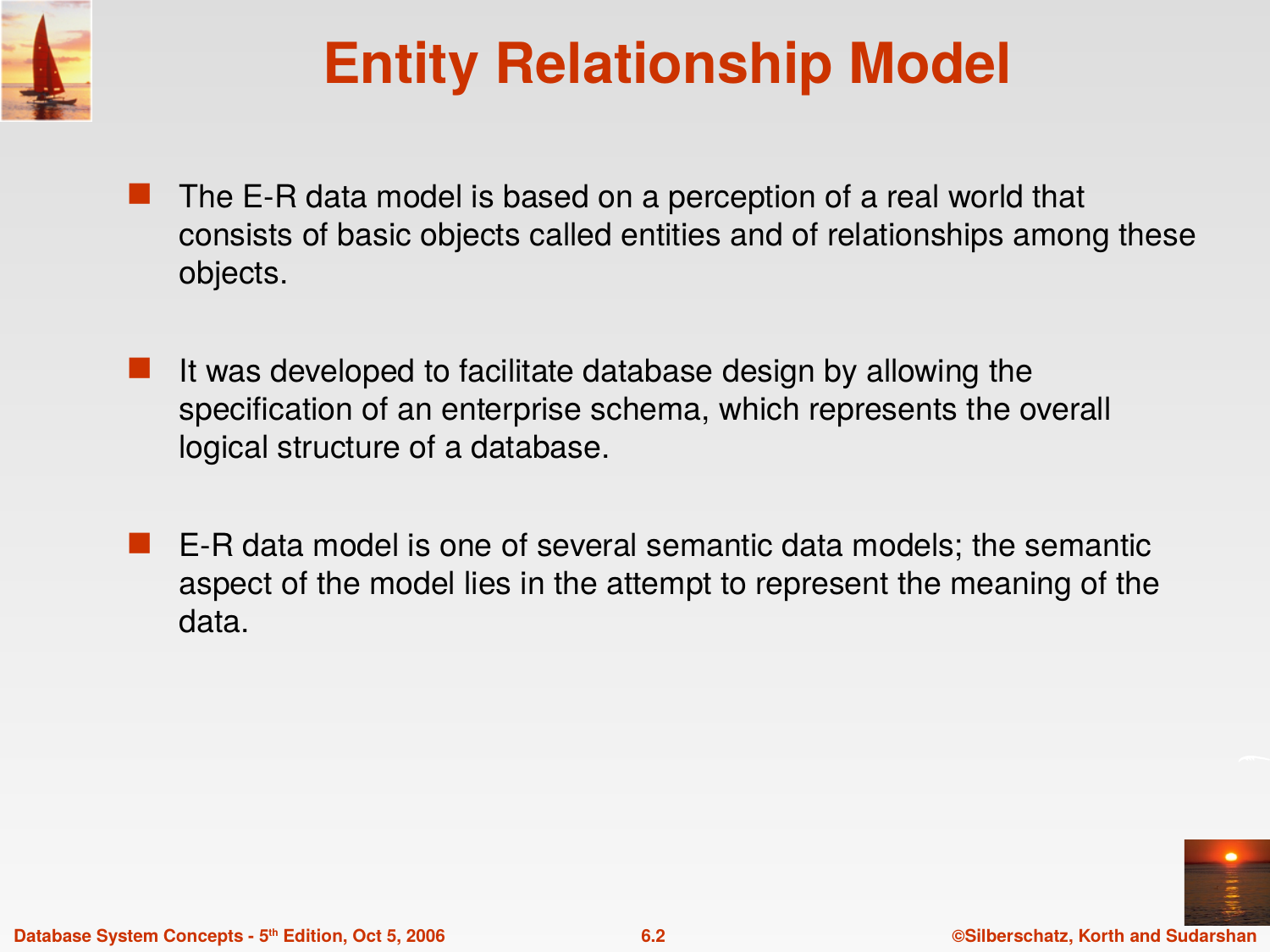

# Entity Relationship Model
The E-R data model is based on a perception of a real world that consists of basic objects called entities and of relationships among these objects.

It was developed to facilitate database design by allowing the specification of an enterprise schema, which represents the overall logical structure of a database.

E-R data model is one of several semantic data models; the semantic aspect of the model lies in the attempt to represent the meaning of the data.